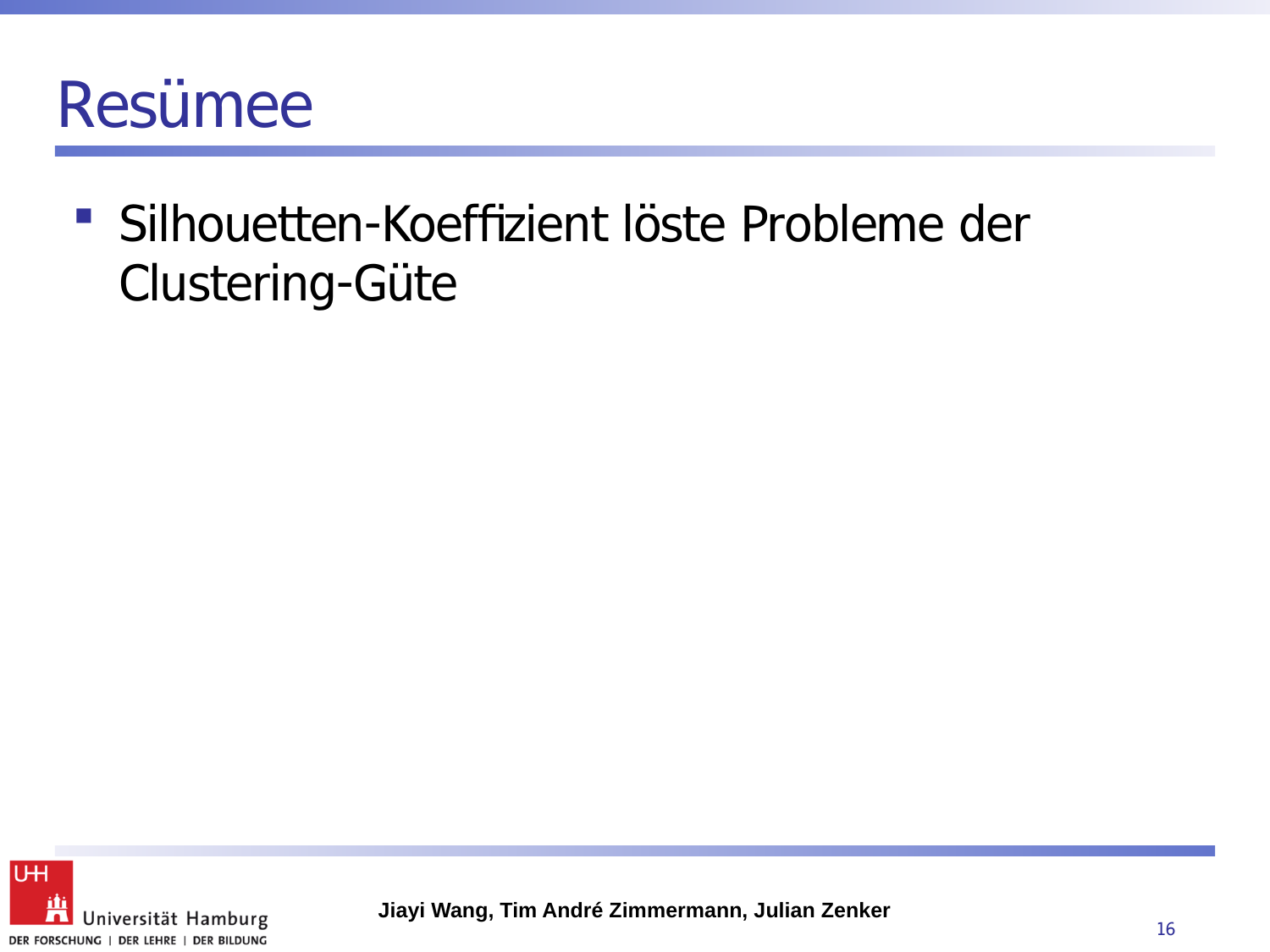

# Resümee
Silhouetten-Koeffizient löste Probleme der Clustering-Güte

Jiayi Wang, Tim André Zimmermann, Julian Zenker